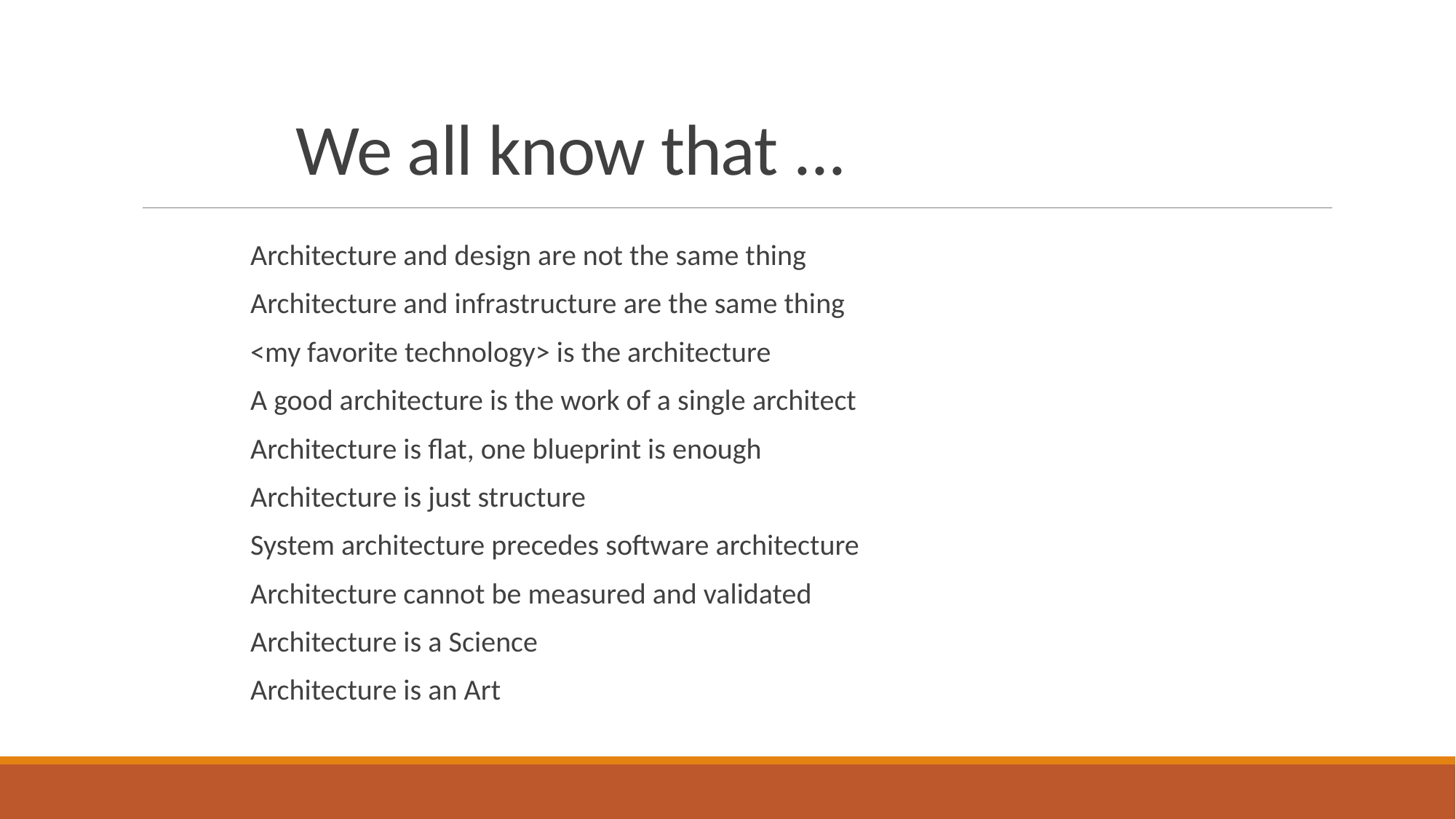

# We all know that ...
Architecture and design are not the same thing
Architecture and infrastructure are the same thing
<my favorite technology> is the architecture
A good architecture is the work of a single architect
Architecture is flat, one blueprint is enough
Architecture is just structure
System architecture precedes software architecture
Architecture cannot be measured and validated
Architecture is a Science
Architecture is an Art